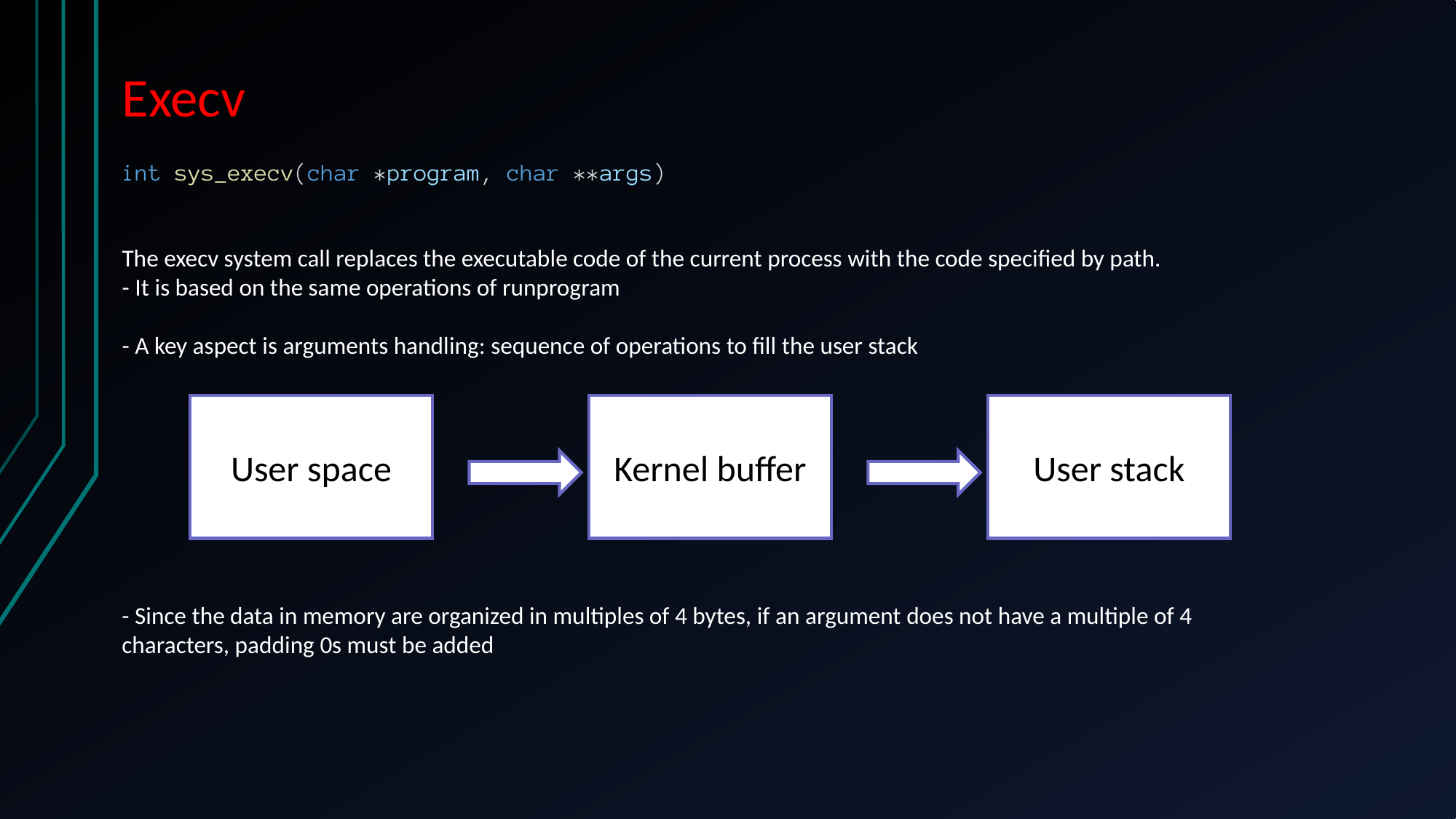

Execv

int sys_execv(char *program, char **args)

The execv system call replaces the executable code of the current process with the code specified by path.
- It is based on the same operations of runprogram

- A key aspect is arguments handling: sequence of operations to fill the user stack

User space
Kernel buffer
User stack

- Since the data in memory are organized in multiples of 4 bytes, if an argument does not have a multiple of 4 characters, padding 0s must be added